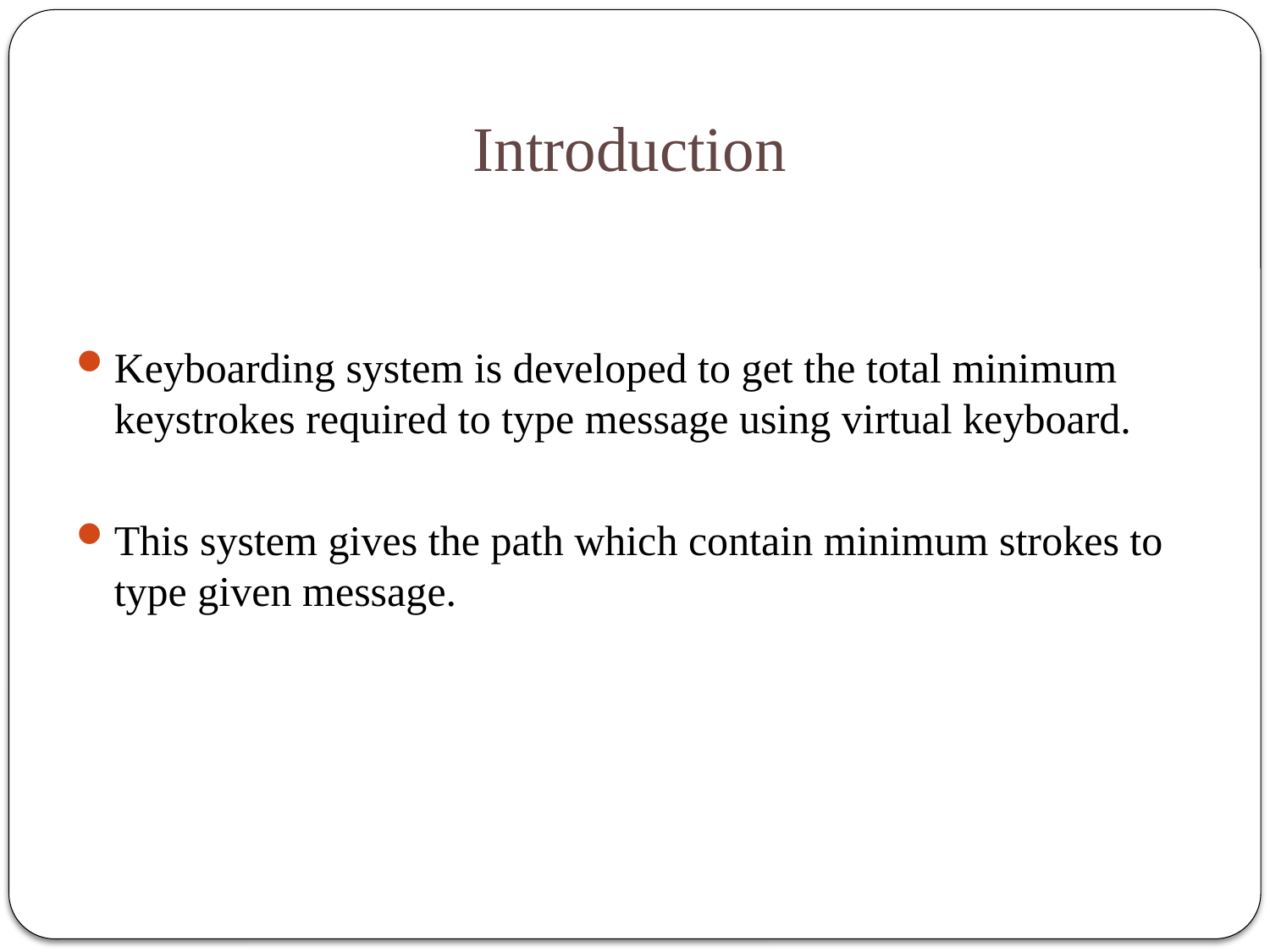

# Introduction

Keyboarding system is developed to get the total minimum keystrokes required to type message using virtual keyboard.

This system gives the path which contain minimum strokes to type given message.